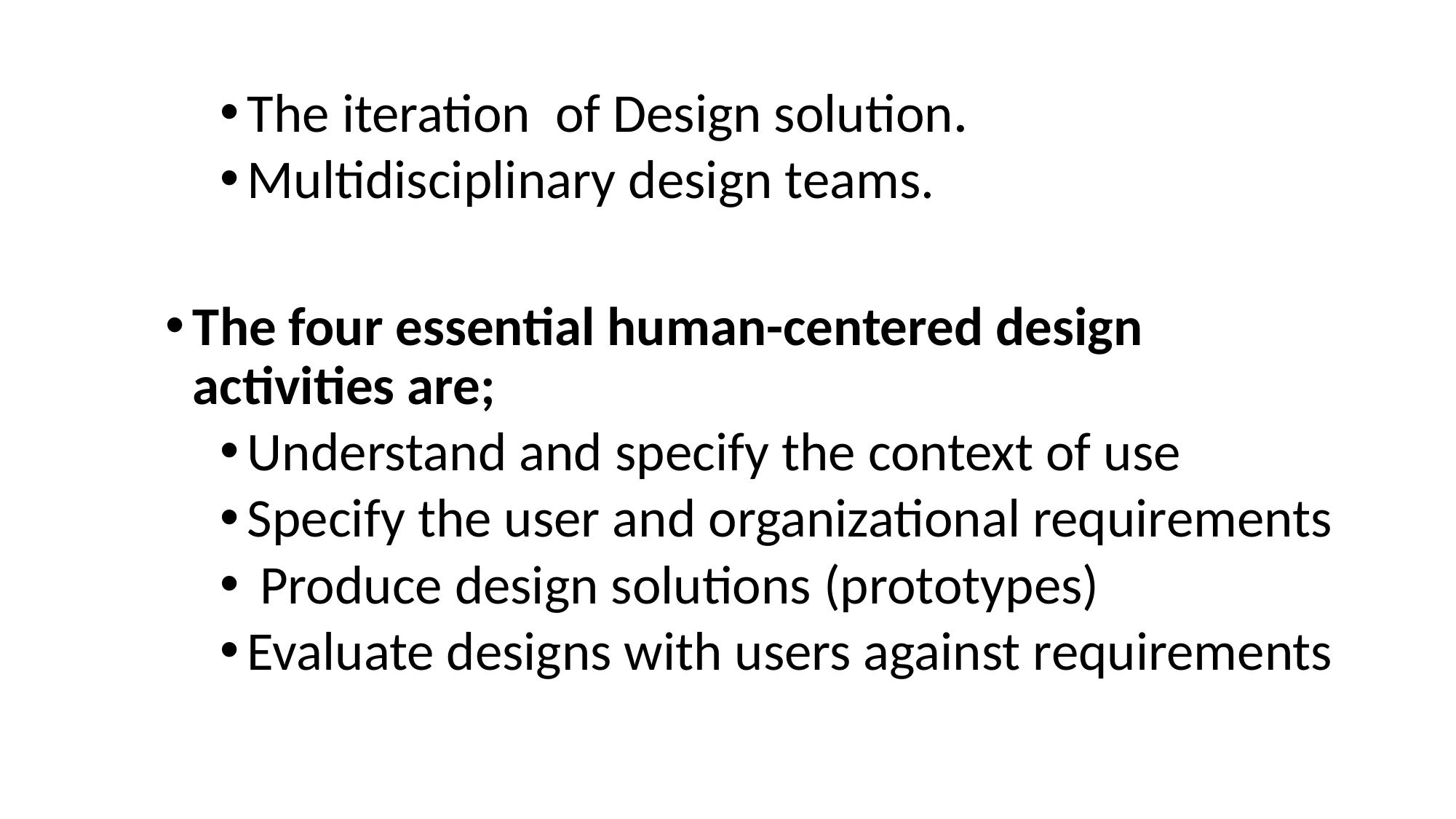

The iteration  of Design solution.
Multidisciplinary design teams.

The four essential human-centered design activities are;
Understand and specify the context of use
Specify the user and organizational requirements
 Produce design solutions (prototypes)
Evaluate designs with users against requirements